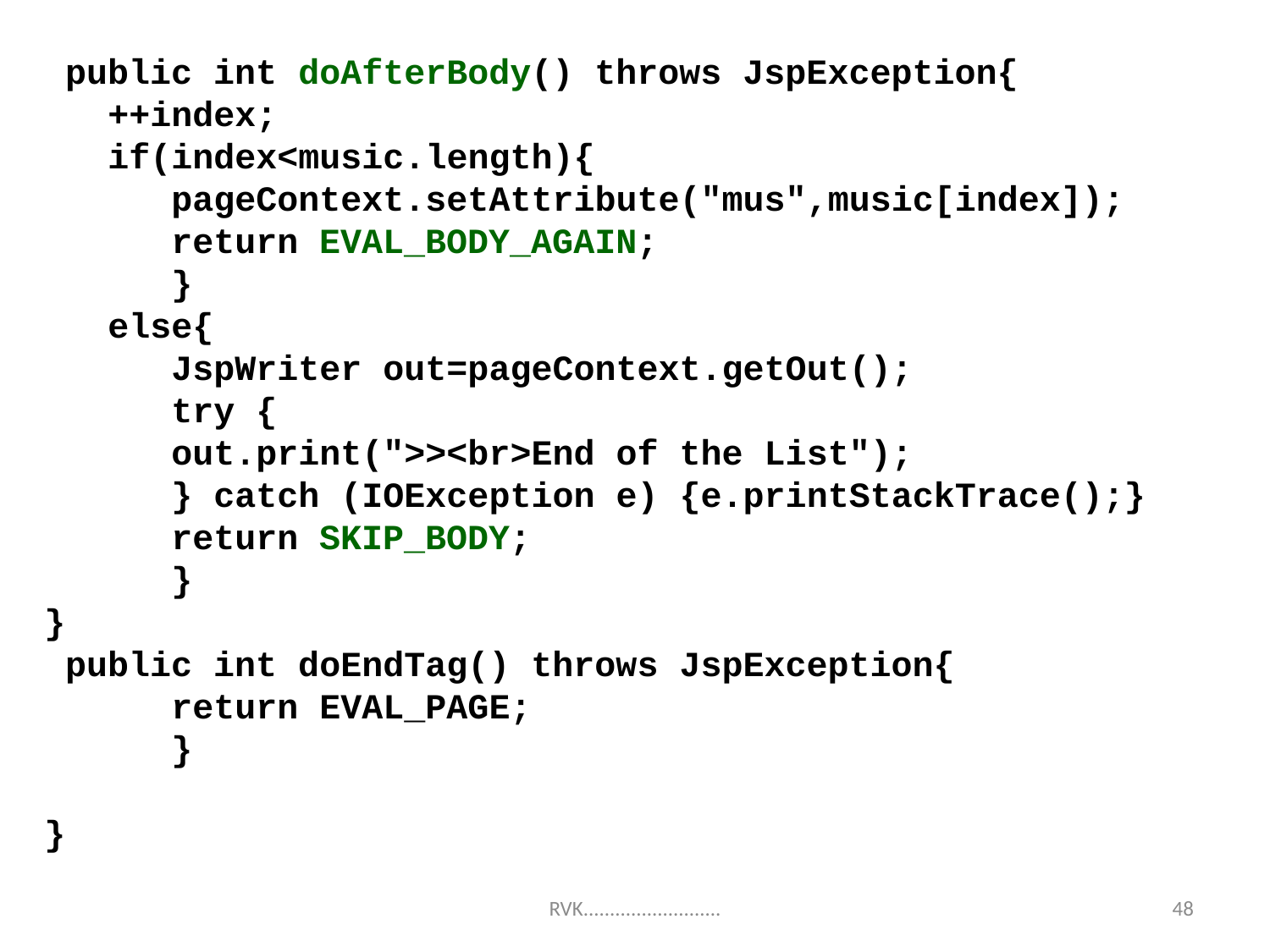

public int doAfterBody() throws JspException{
++index;
if(index<music.length){
pageContext.setAttribute("mus",music[index]);
return EVAL_BODY_AGAIN;
	}
   else{
JspWriter out=pageContext.getOut();
try {
out.print(">><br>End of the List");
} catch (IOException e) {e.printStackTrace();}
return SKIP_BODY;
}
}
 public int doEndTag() throws JspException{
	return EVAL_PAGE;
	}

}
48
RVK..........................